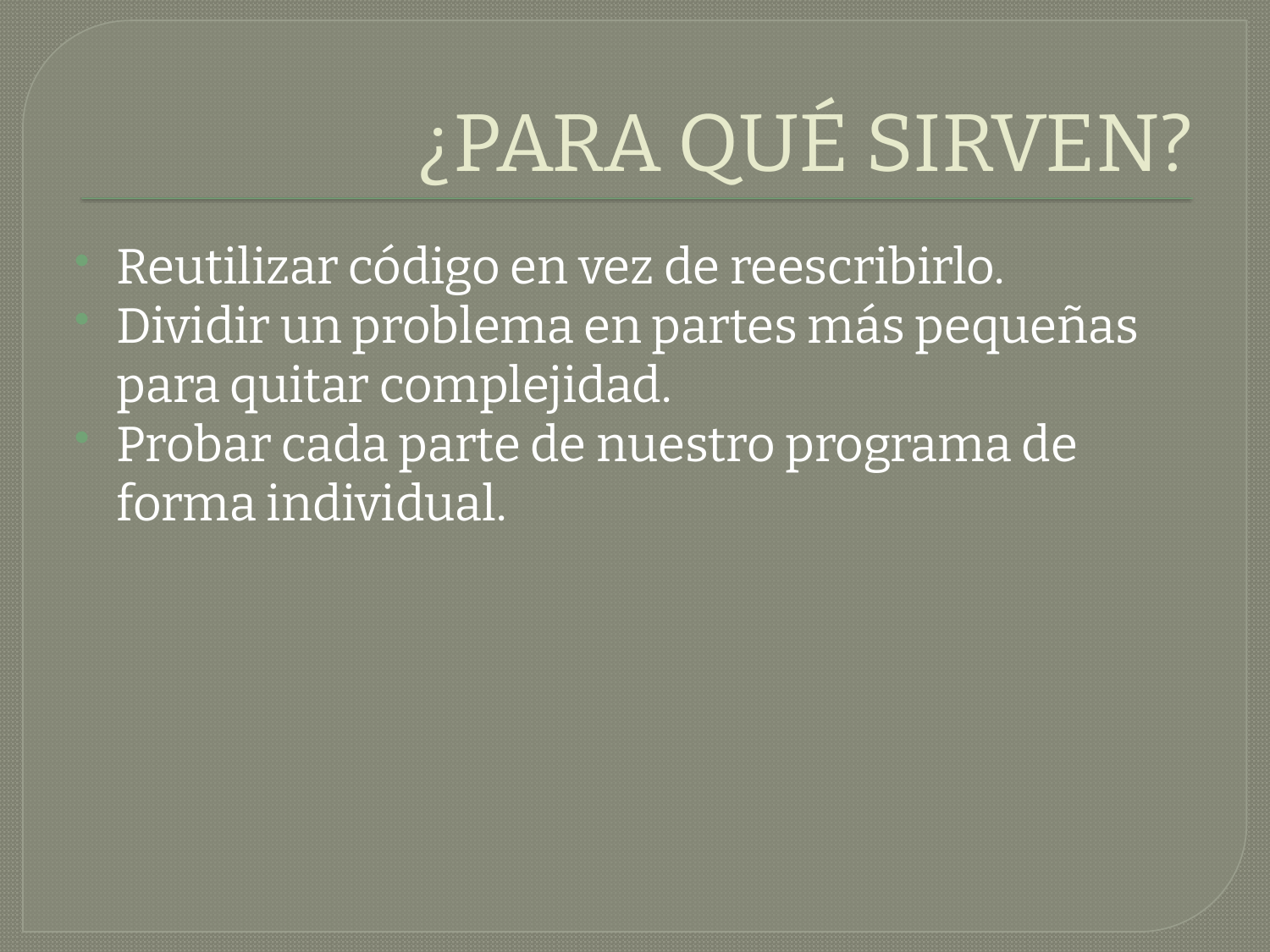

# ¿PARA QUÉ SIRVEN?
Reutilizar código en vez de reescribirlo.
Dividir un problema en partes más pequeñas para quitar complejidad.
Probar cada parte de nuestro programa de forma individual.